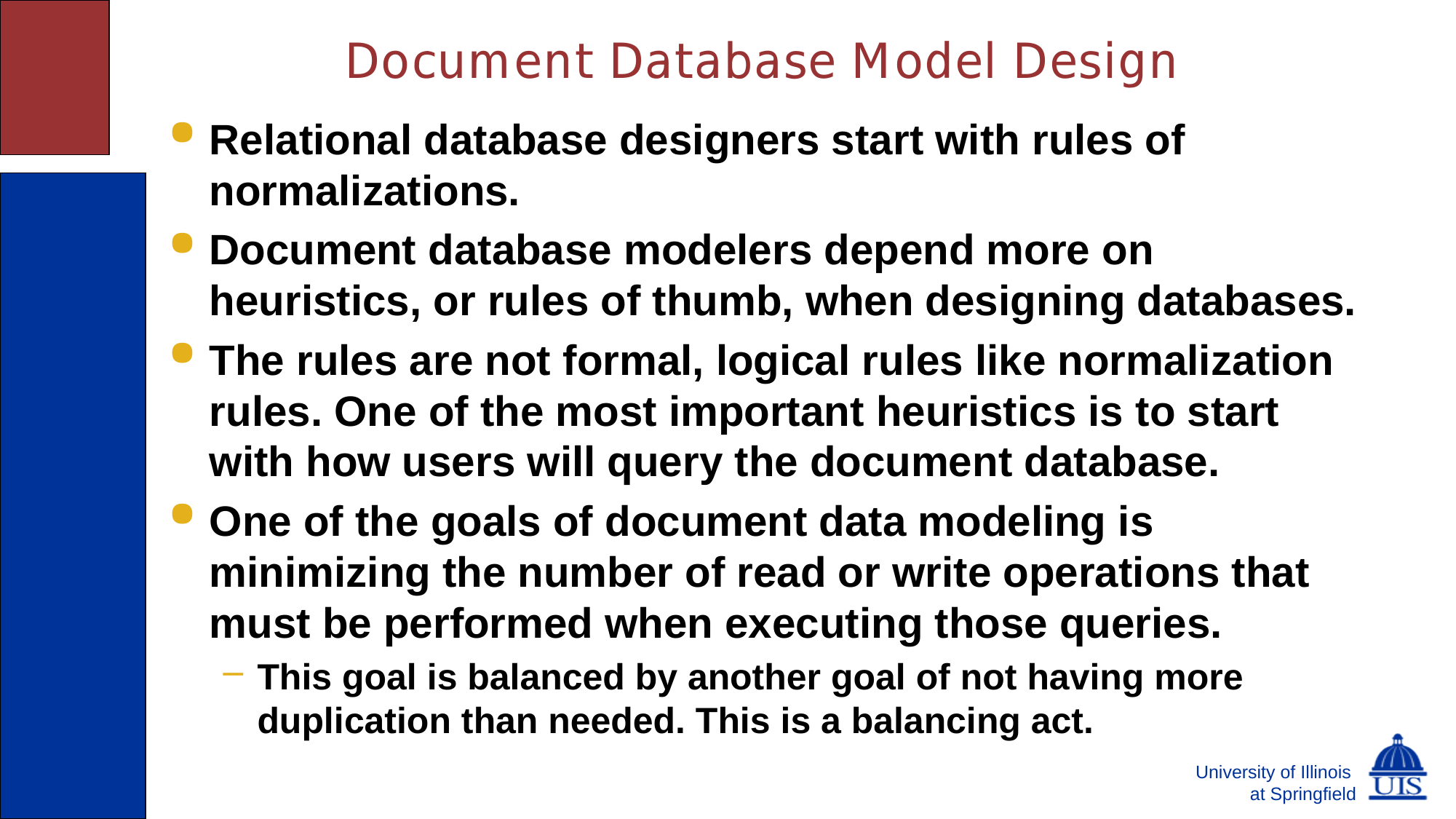

# Document Database Model Design
Relational database designers start with rules of normalizations.
Document database modelers depend more on heuristics, or rules of thumb, when designing databases.
The rules are not formal, logical rules like normalization rules. One of the most important heuristics is to start with how users will query the document database.
One of the goals of document data modeling is minimizing the number of read or write operations that must be performed when executing those queries.
This goal is balanced by another goal of not having more duplication than needed. This is a balancing act.